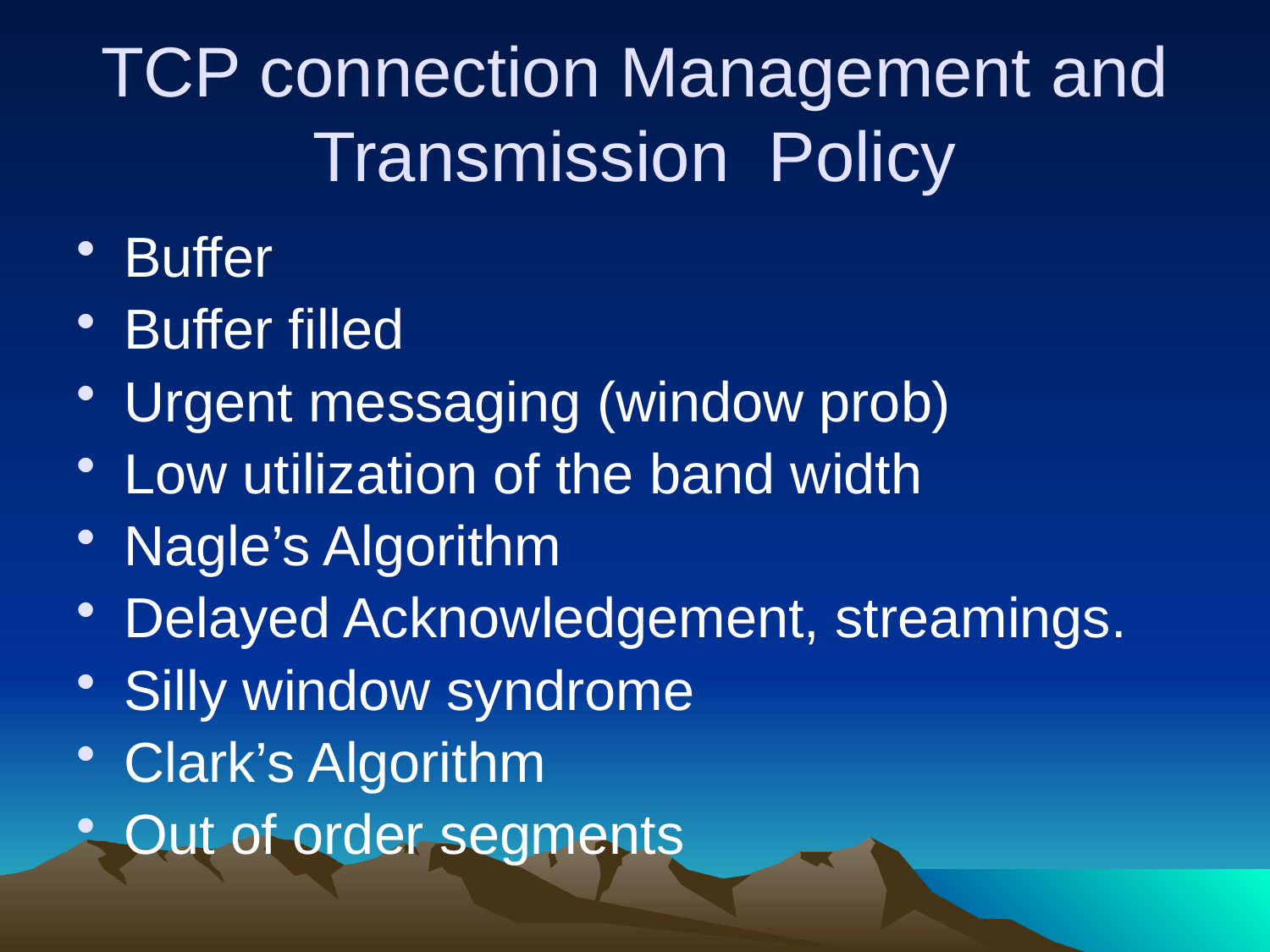

# TCP connection Management and Transmission  Policy
Buffer
Buffer filled
Urgent messaging (window prob)
Low utilization of the band width
Nagle’s Algorithm
Delayed Acknowledgement, streamings.
Silly window syndrome
Clark’s Algorithm
Out of order segments